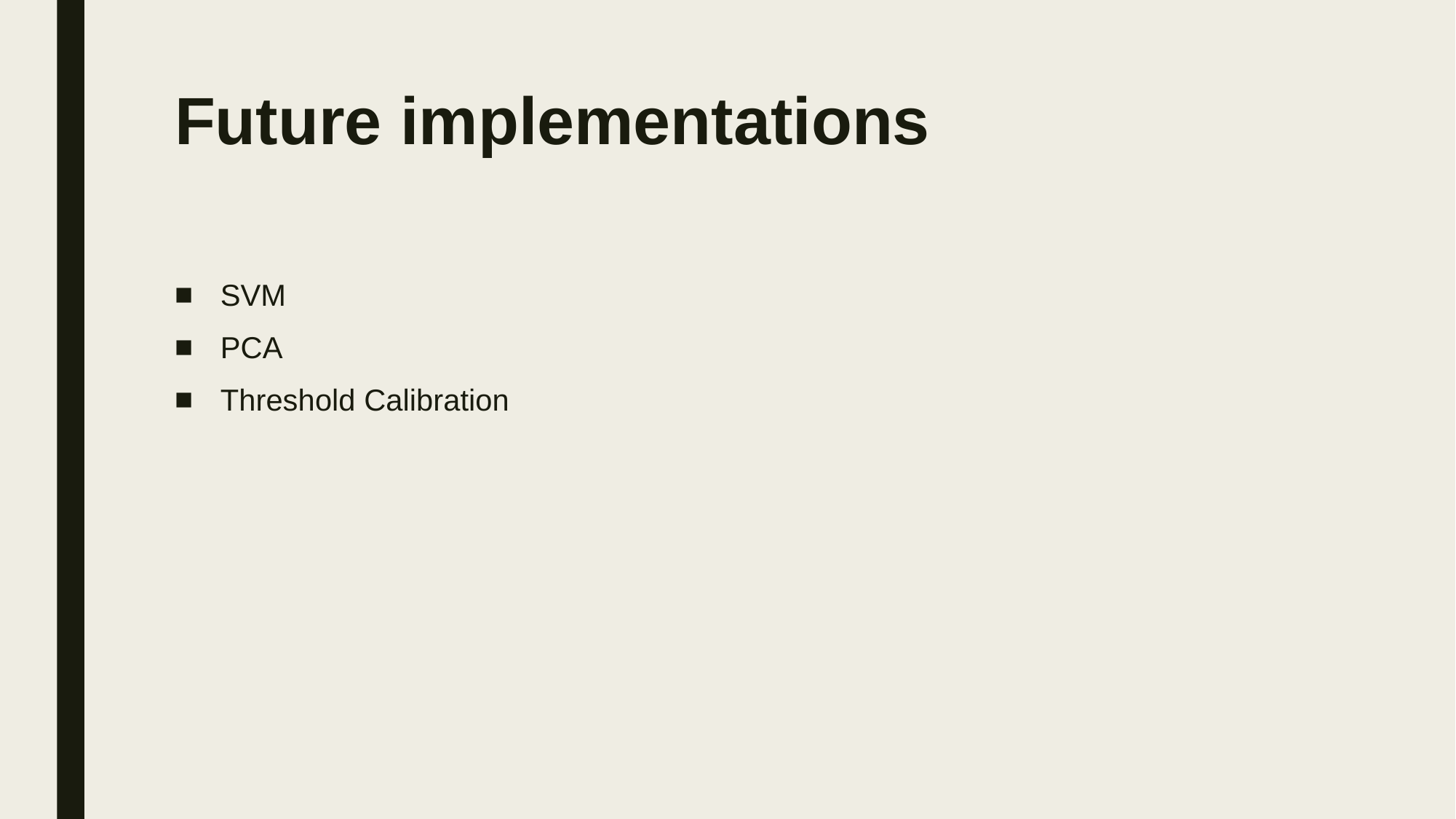

# Future implementations
SVM
PCA
Threshold Calibration